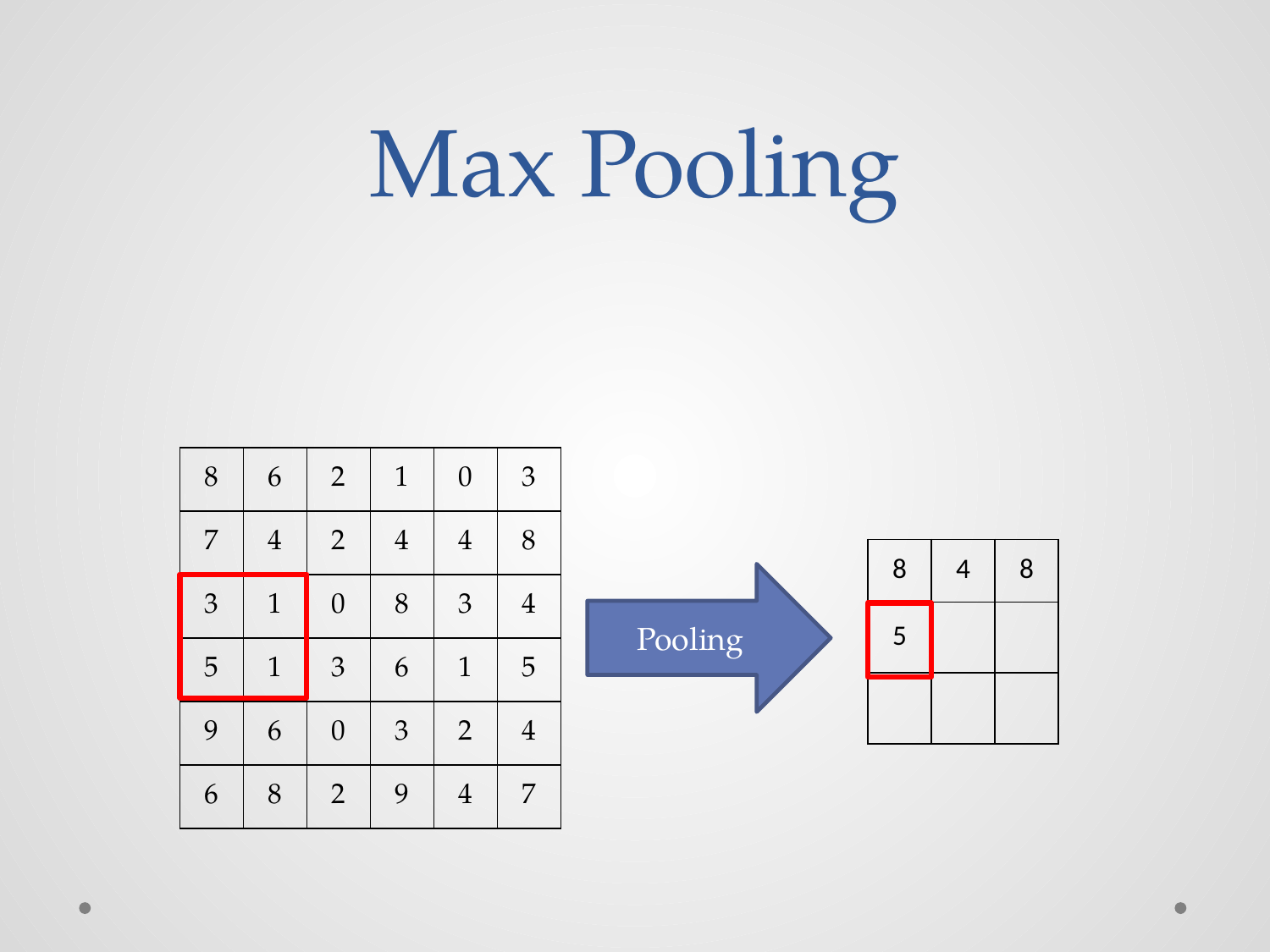

# Max Pooling

| 8 | 6 | 2 | 1 | 0 | 3 |
| --- | --- | --- | --- | --- | --- |
| 7 | 4 | 2 | 4 | 4 | 8 |
| 3 | 1 | 0 | 8 | 3 | 4 |
| 5 | 1 | 3 | 6 | 1 | 5 |
| 9 | 6 | 0 | 3 | 2 | 4 |
| 6 | 8 | 2 | 9 | 4 | 7 |
| 8 | 4 | 8 |
| --- | --- | --- |
| 5 |  |  |
|  |  |  |
Pooling